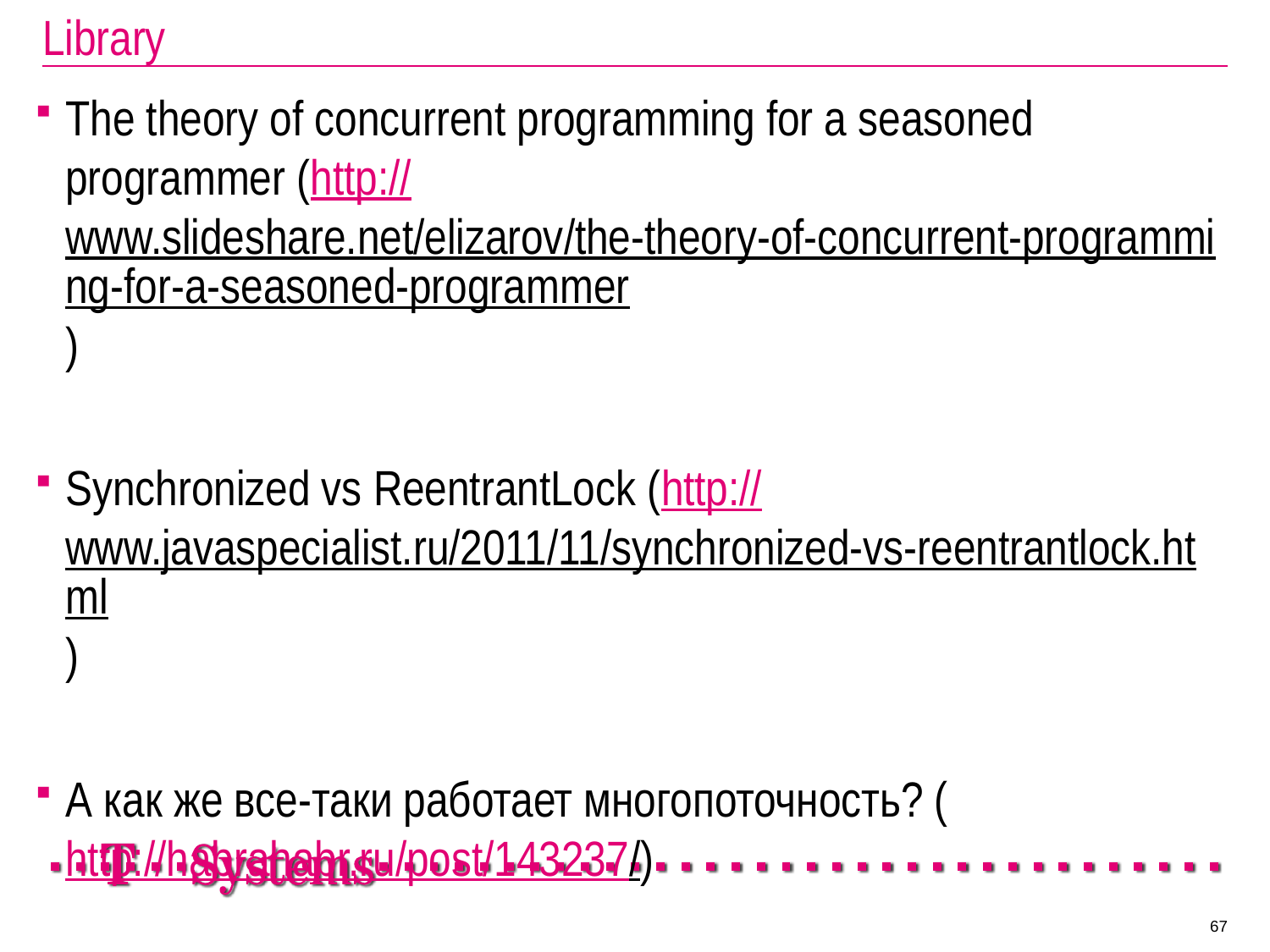

# Library
The theory of concurrent programming for a seasoned programmer (http://www.slideshare.net/elizarov/the-theory-of-concurrent-programming-for-a-seasoned-programmer)

Synchronized vs ReentrantLock (http://www.javaspecialist.ru/2011/11/synchronized-vs-reentrantlock.html)

А как же все-таки работает многопоточность? (http://habrahabr.ru/post/143237/)

67